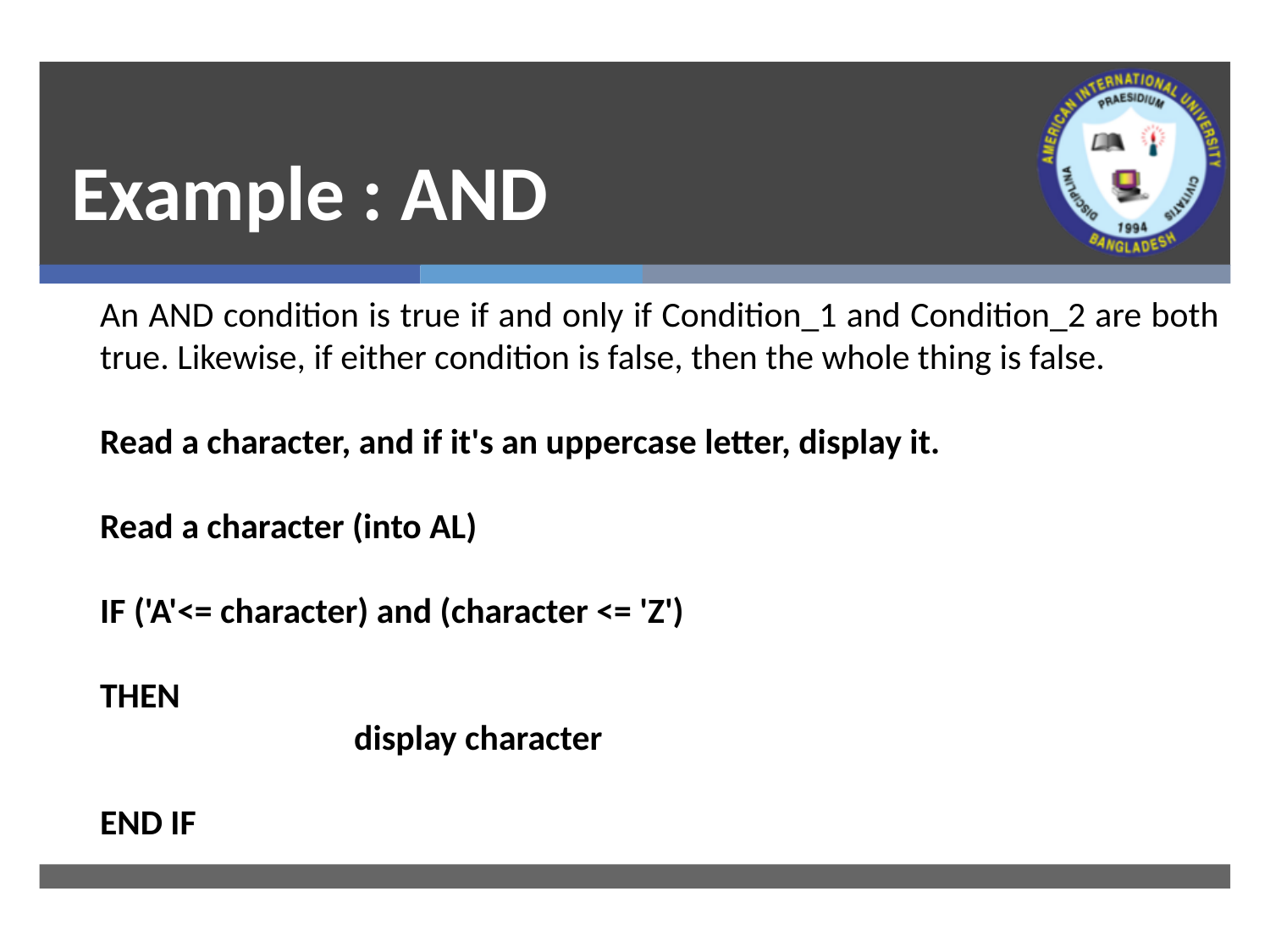

# Example : AND
An AND condition is true if and only if Condition_1 and Condition_2 are both true. Likewise, if either condition is false, then the whole thing is false.

Read a character, and if it's an uppercase letter, display it.

Read a character (into AL)

IF ('A'<= character) and (character <= 'Z')

THEN
		display character

END IF